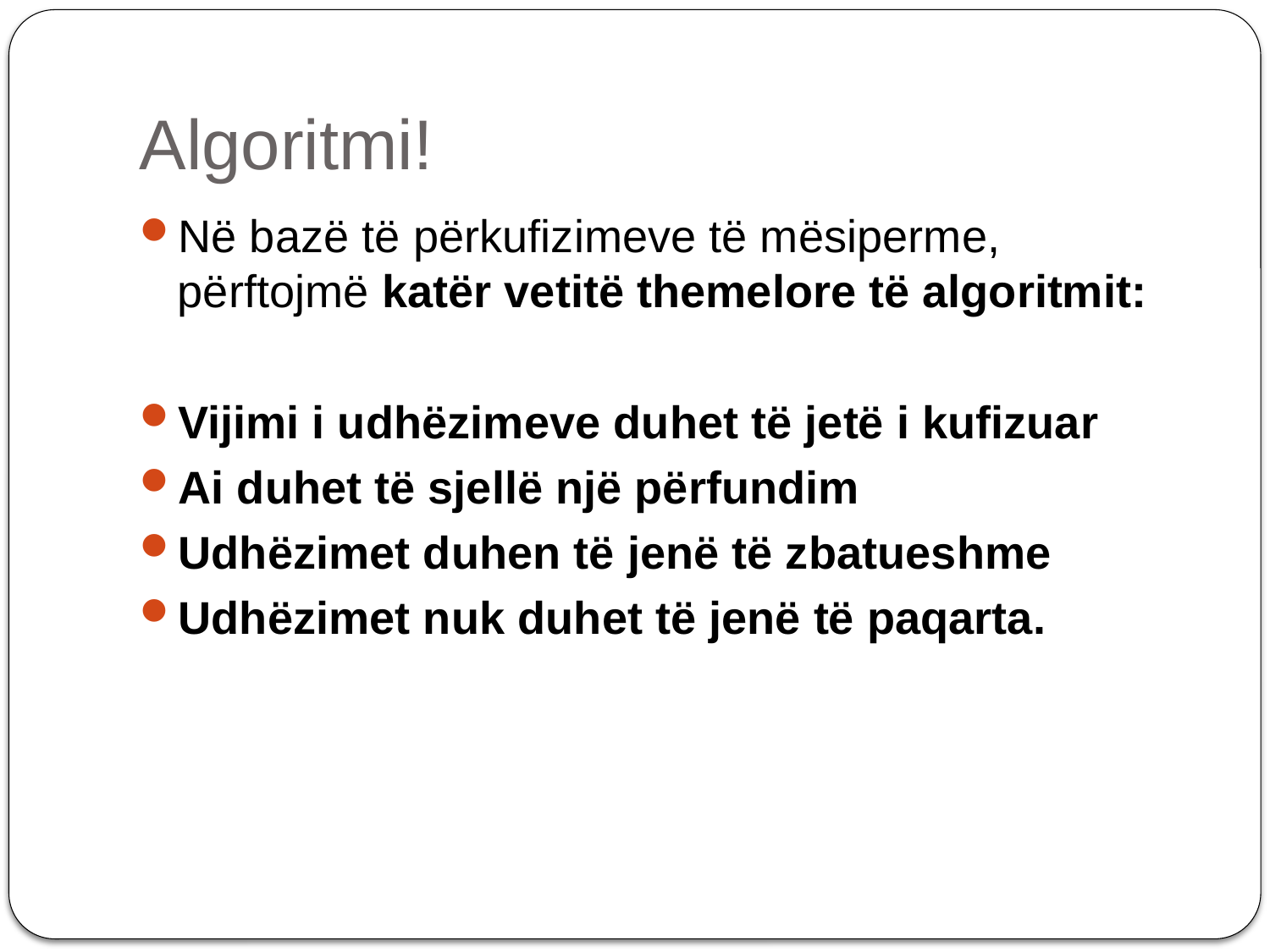

# Algoritmi!
Në bazë të përkufizimeve të mësiperme, përftojmë katër vetitë themelore të algoritmit:

Vijimi i udhëzimeve duhet të jetë i kufizuar
Ai duhet të sjellë një përfundim
Udhëzimet duhen të jenë të zbatueshme
Udhëzimet nuk duhet të jenë të paqarta.